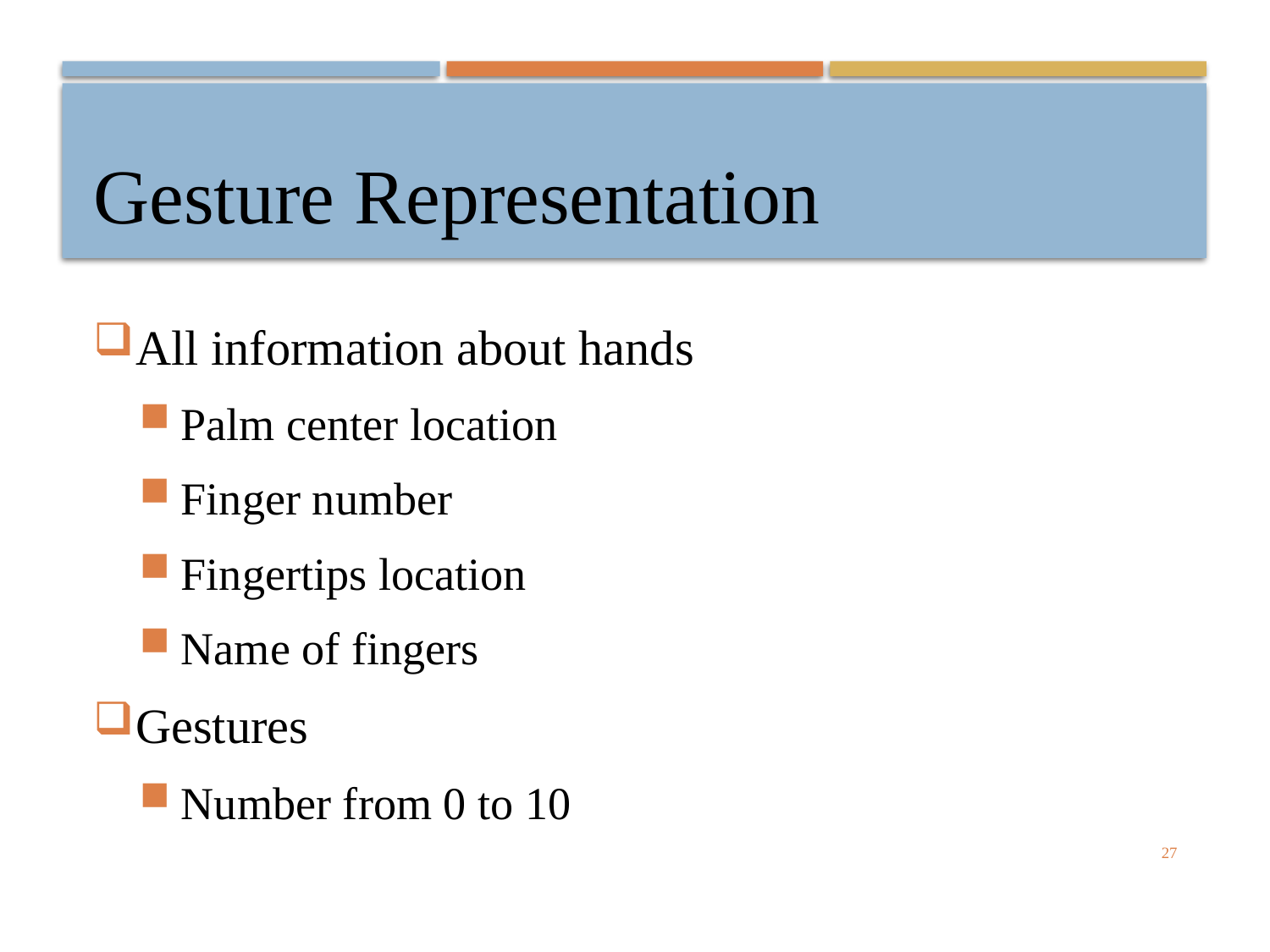

# Gesture Representation
All information about hands
Palm center location
Finger number
Fingertips location
Name of fingers
Gestures
Number from 0 to 10
27